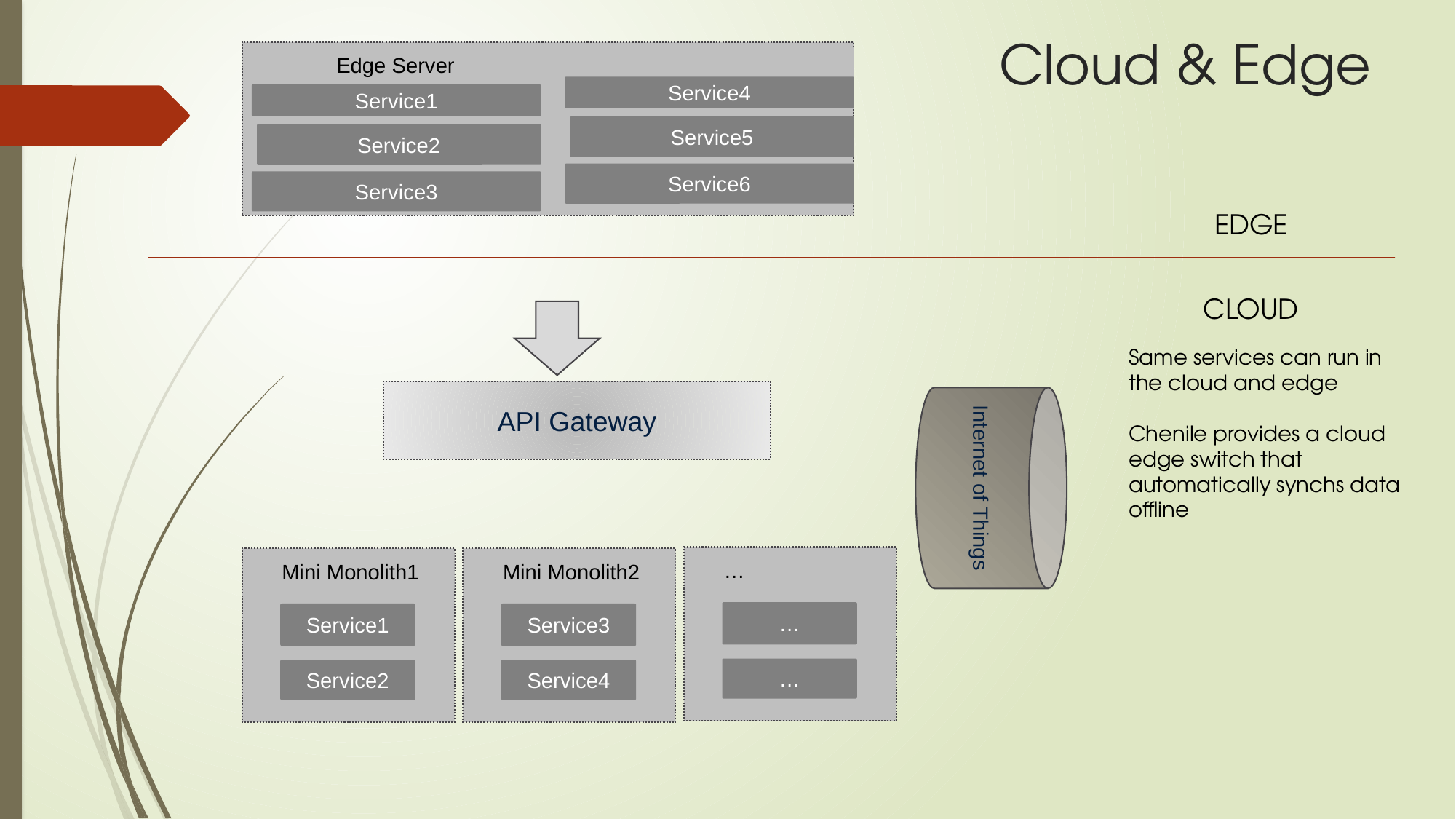

Cloud & Edge

Edge Server
Service4
Service1
Service5
Service2
Service6
Service3
EDGE
CLOUD

Same services can run in the cloud and edge

Chenile provides a cloud edge switch that automatically synchs data offline
API Gateway
Internet of Things

…
…
…

Mini Monolith1
Service1
Service2

Mini Monolith2
Service3
Service4